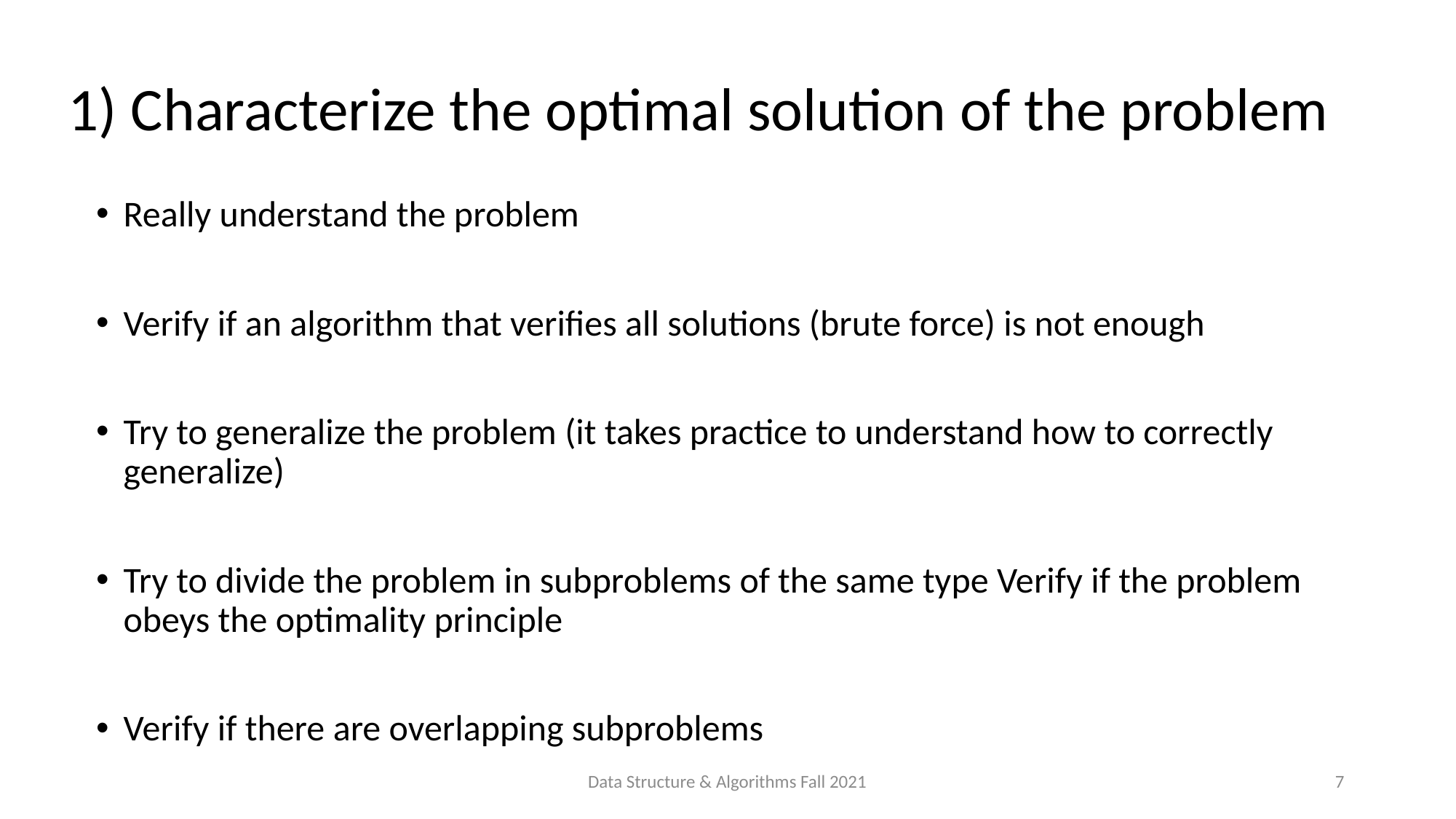

# 1) Characterize the optimal solution of the problem
Really understand the problem

Verify if an algorithm that verifies all solutions (brute force) is not enough

Try to generalize the problem (it takes practice to understand how to correctly generalize)

Try to divide the problem in subproblems of the same type Verify if the problem obeys the optimality principle

Verify if there are overlapping subproblems

Data Structure & Algorithms Fall 2021
7